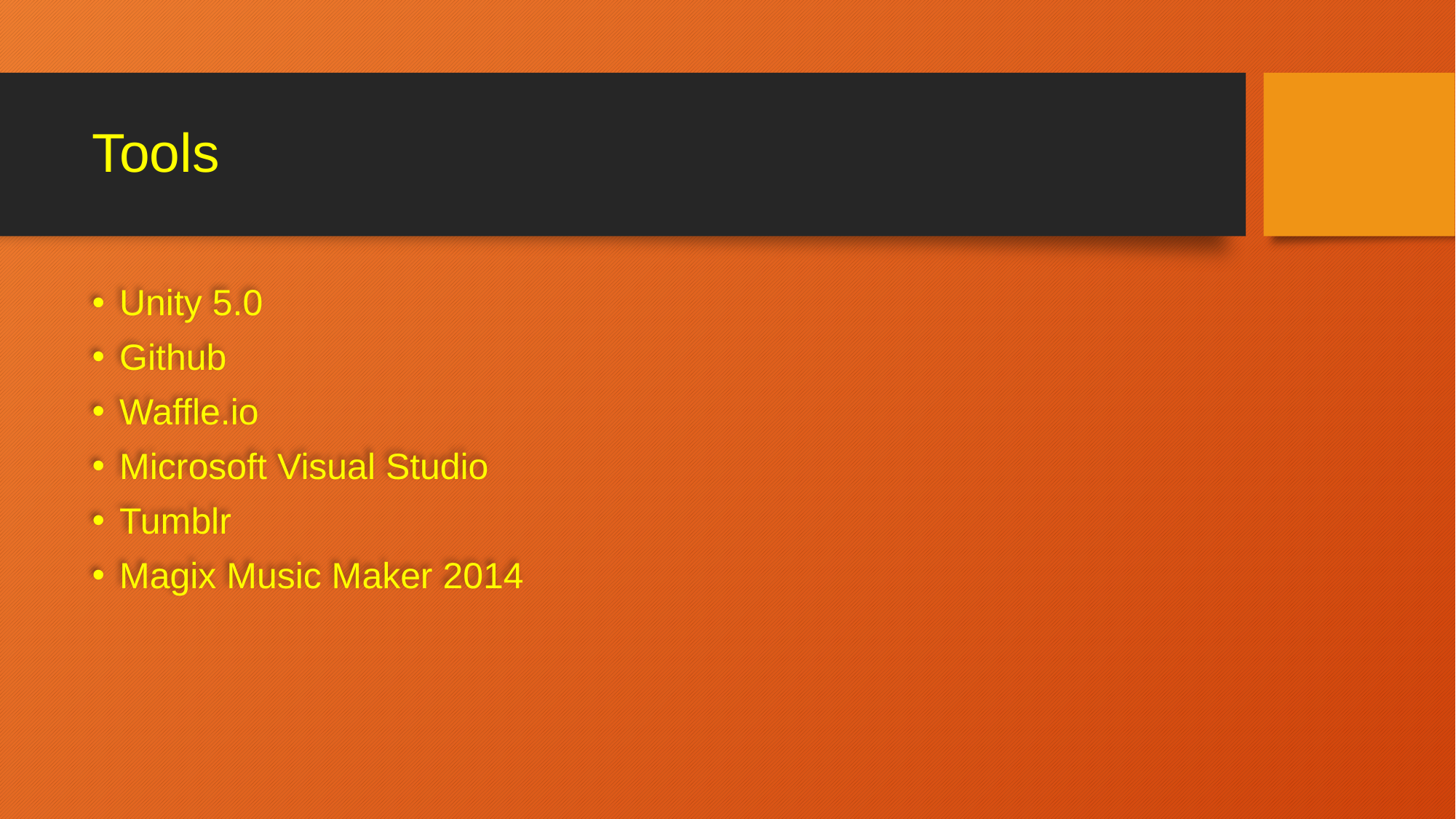

# Tools
Unity 5.0
Github
Waffle.io
Microsoft Visual Studio
Tumblr
Magix Music Maker 2014